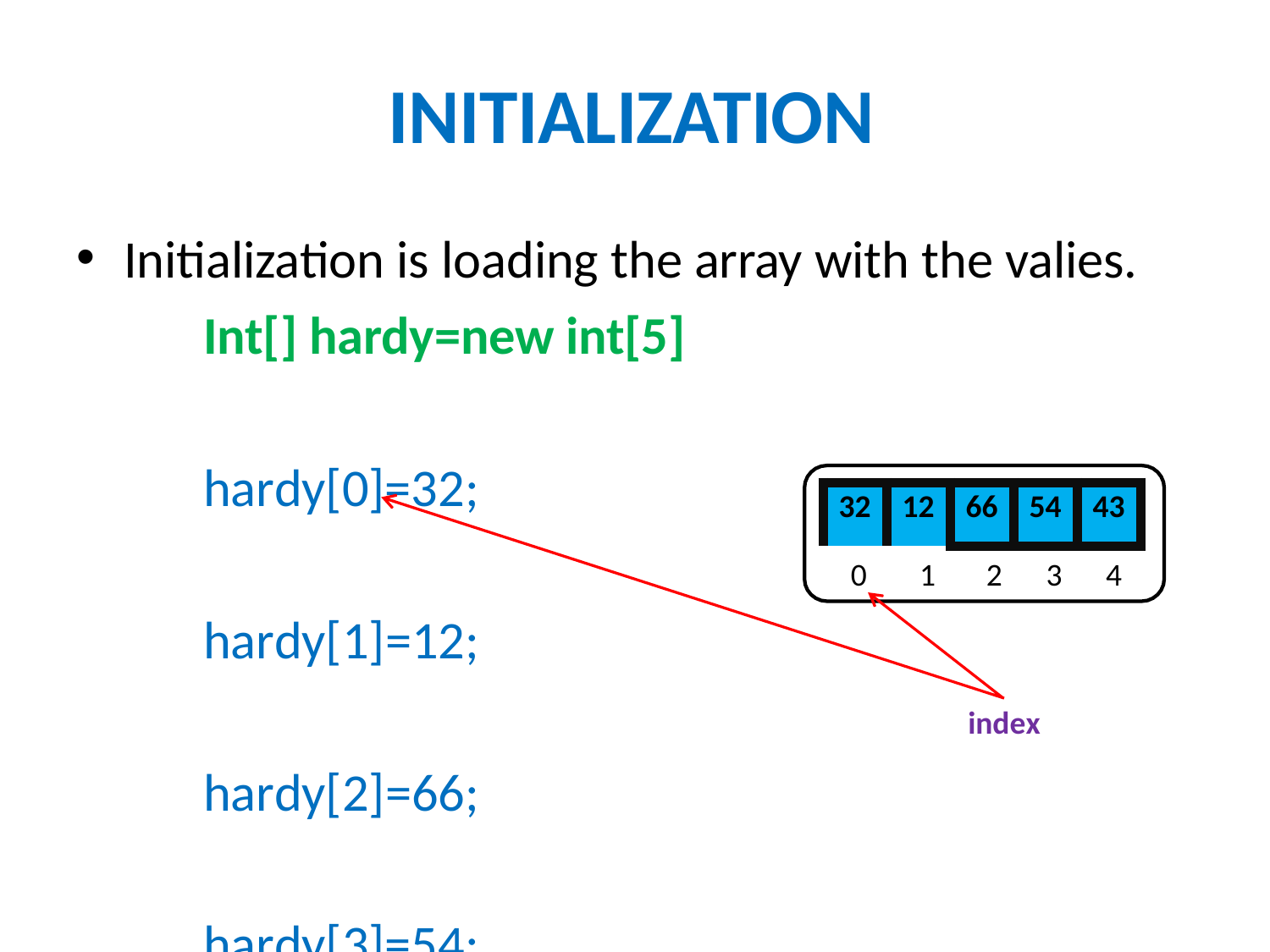

# INITIALIZATION
Initialization is loading the array with the valies.
Int[] hardy=new int[5]
hardy[0]=32;  hardy[1]=12;  hardy[2]=66;  hardy[3]=54;  hardy[4]=43;

| 32 | 12 | 66 | 54 | 43 |
| --- | --- | --- | --- | --- |

0	1	2	3	4
index